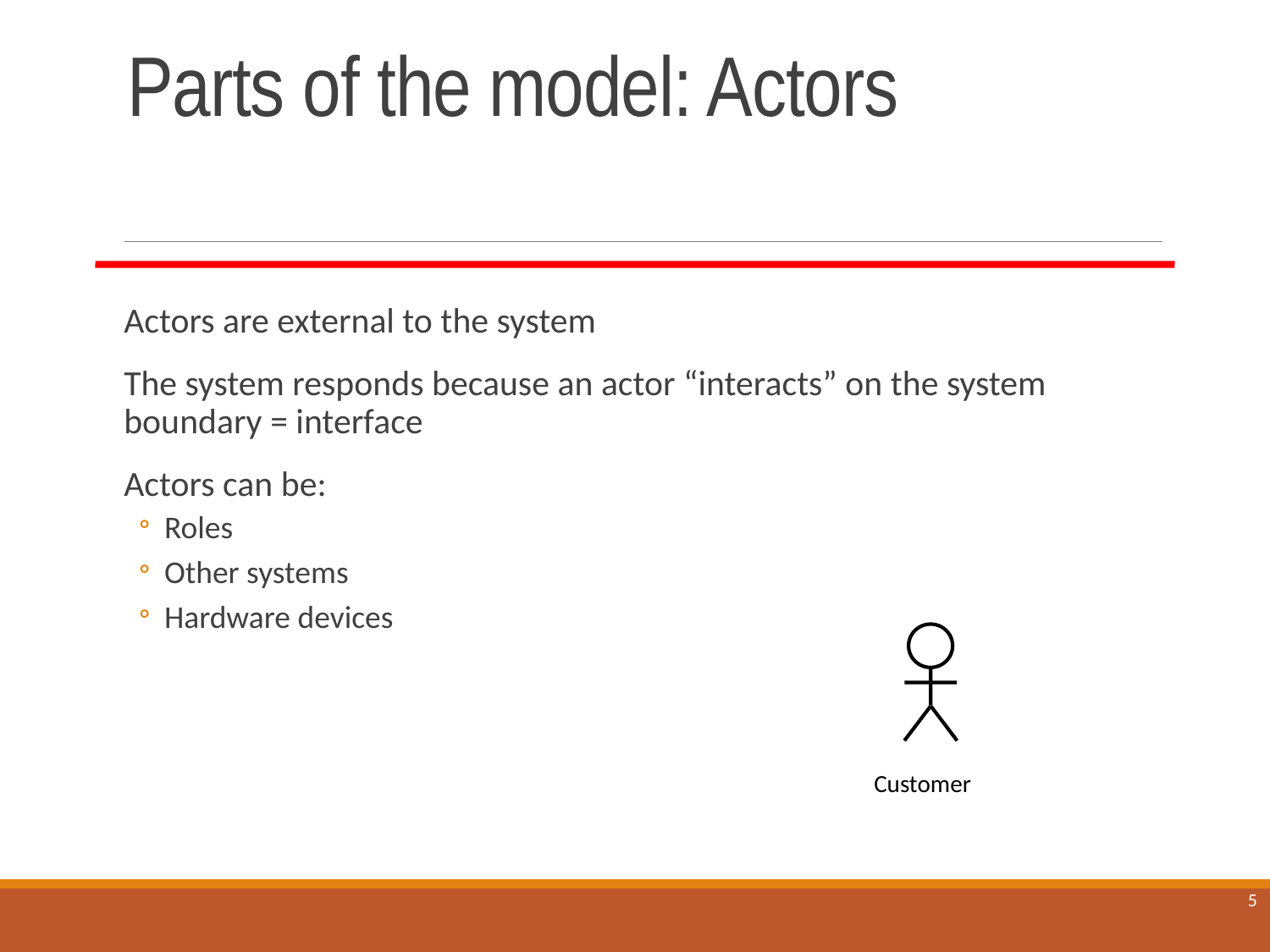

# Parts of the model: Actors
Actors are external to the system
The system responds because an actor “interacts” on the system boundary = interface
Actors can be:
Roles
Other systems
Hardware devices

Customer
5